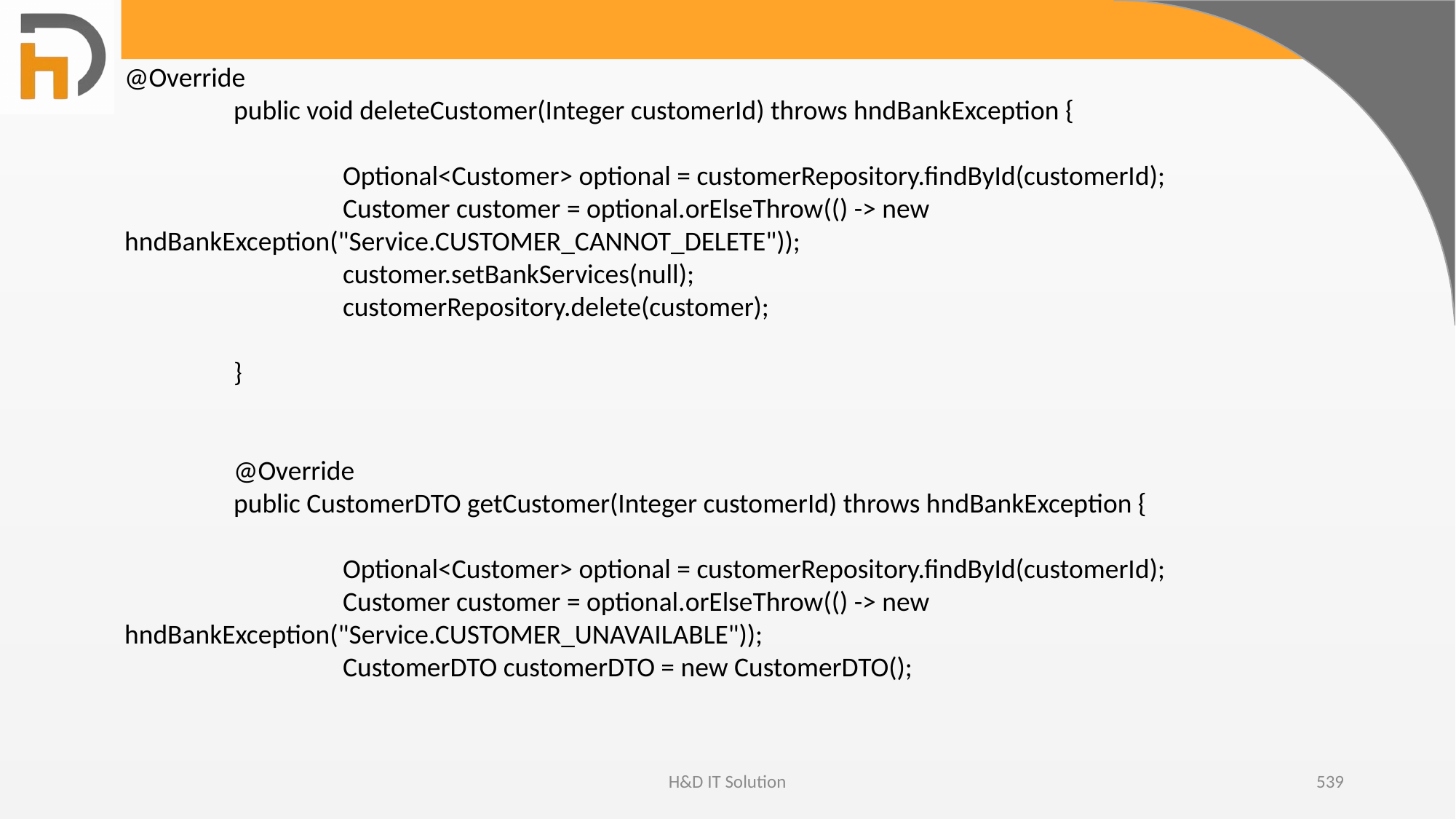

@Override
	public void deleteCustomer(Integer customerId) throws hndBankException {

		Optional<Customer> optional = customerRepository.findById(customerId);
		Customer customer = optional.orElseThrow(() -> new hndBankException("Service.CUSTOMER_CANNOT_DELETE"));
		customer.setBankServices(null);
		customerRepository.delete(customer);

	}

	@Override
	public CustomerDTO getCustomer(Integer customerId) throws hndBankException {

		Optional<Customer> optional = customerRepository.findById(customerId);
		Customer customer = optional.orElseThrow(() -> new hndBankException("Service.CUSTOMER_UNAVAILABLE"));
		CustomerDTO customerDTO = new CustomerDTO();

H&D IT Solution
539